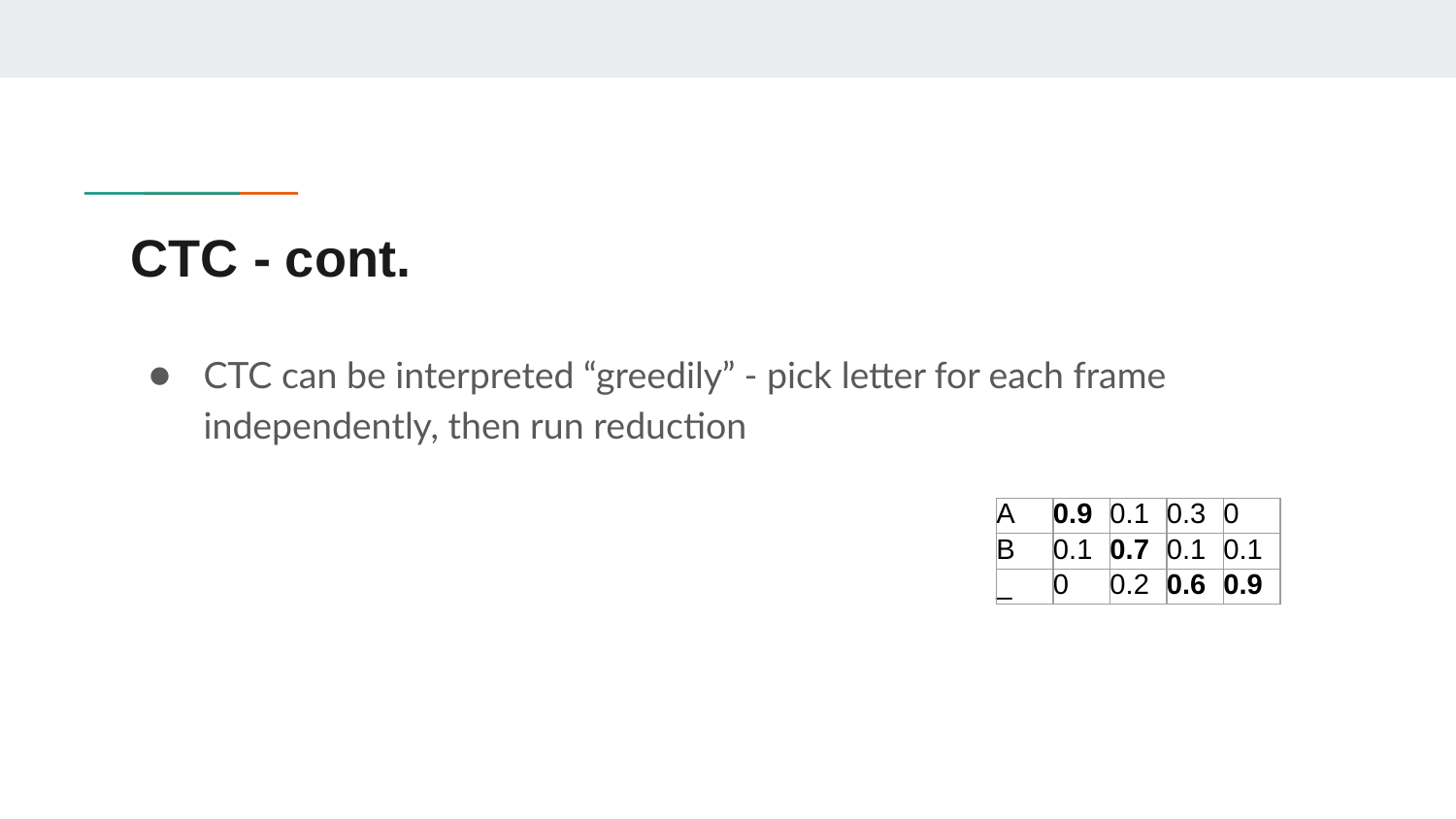

# CTC - cont.
CTC can be interpreted “greedily” - pick letter for each frame independently, then run reduction

| A | 0.9 | 0.1 | 0.3 | 0 |
| --- | --- | --- | --- | --- |
| B | 0.1 | 0.7 | 0.1 | 0.1 |
| \_ | 0 | 0.2 | 0.6 | 0.9 |